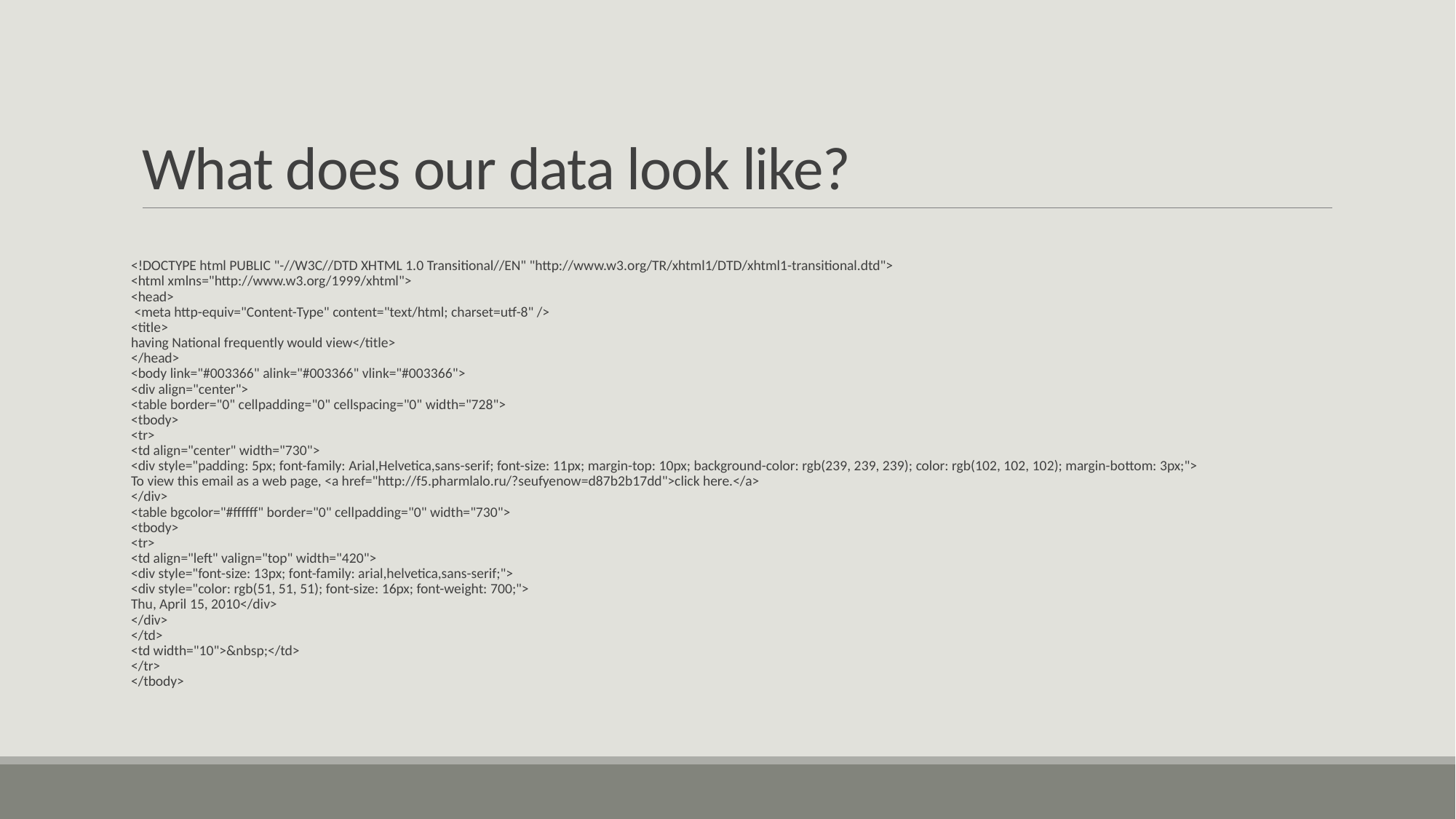

# What does our data look like?

<!DOCTYPE html PUBLIC "-//W3C//DTD XHTML 1.0 Transitional//EN" "http://www.w3.org/TR/xhtml1/DTD/xhtml1-transitional.dtd">
<html xmlns="http://www.w3.org/1999/xhtml">
<head>
 <meta http-equiv="Content-Type" content="text/html; charset=utf-8" />
<title>
having National frequently would view</title>
</head>
<body link="#003366" alink="#003366" vlink="#003366">
<div align="center">
<table border="0" cellpadding="0" cellspacing="0" width="728">
<tbody>
<tr>
<td align="center" width="730">
<div style="padding: 5px; font-family: Arial,Helvetica,sans-serif; font-size: 11px; margin-top: 10px; background-color: rgb(239, 239, 239); color: rgb(102, 102, 102); margin-bottom: 3px;">
To view this email as a web page, <a href="http://f5.pharmlalo.ru/?seufyenow=d87b2b17dd">click here.</a>
</div>
<table bgcolor="#ffffff" border="0" cellpadding="0" width="730">
<tbody>
<tr>
<td align="left" valign="top" width="420">
<div style="font-size: 13px; font-family: arial,helvetica,sans-serif;">
<div style="color: rgb(51, 51, 51); font-size: 16px; font-weight: 700;">
Thu, April 15, 2010</div>
</div>
</td>
<td width="10">&nbsp;</td>
</tr>
</tbody>